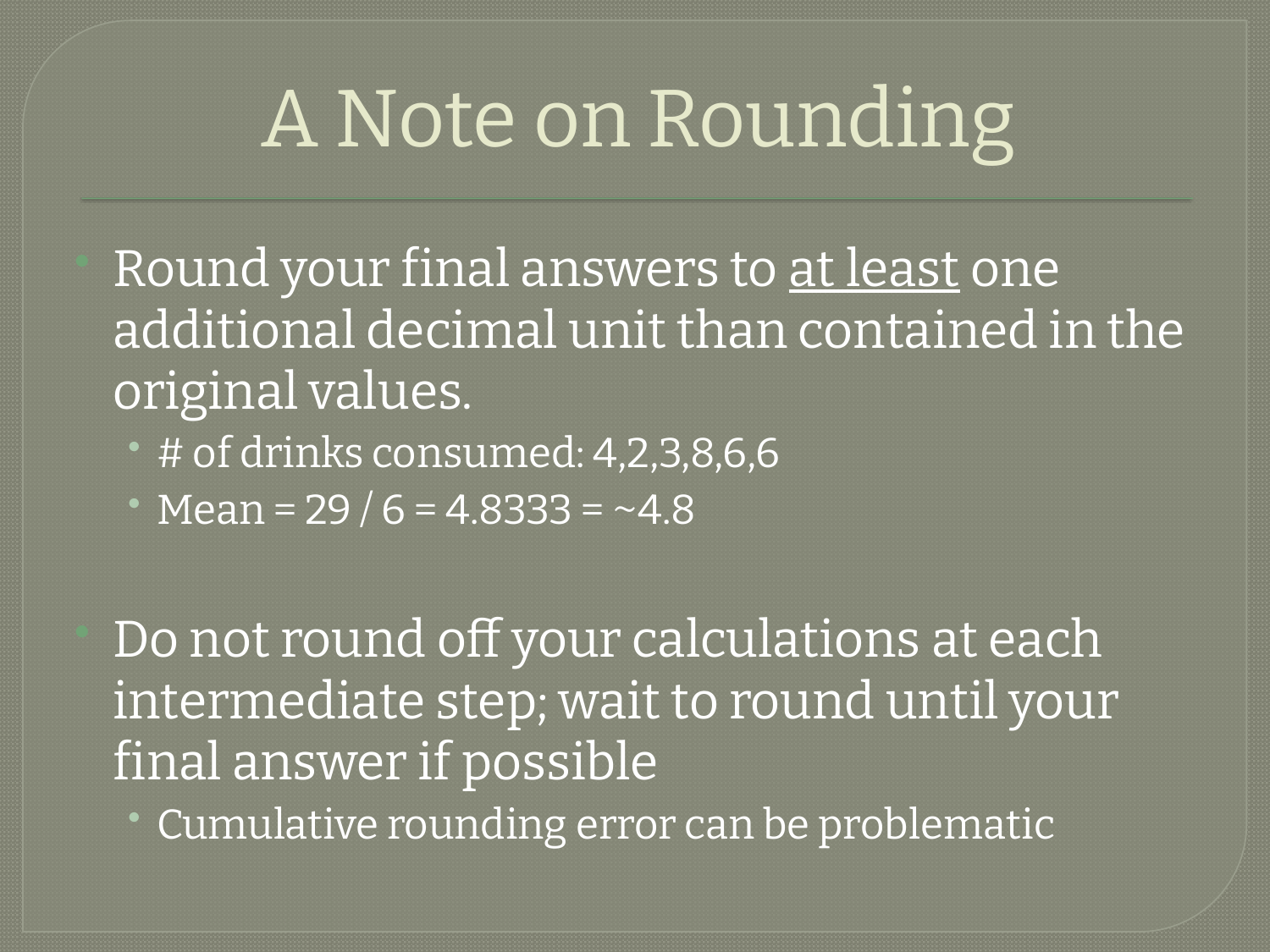

# A Note on Rounding
Round your final answers to at least one additional decimal unit than contained in the original values.
# of drinks consumed: 4,2,3,8,6,6
Mean = 29 / 6 = 4.8333 = ~4.8

Do not round off your calculations at each intermediate step; wait to round until your final answer if possible
Cumulative rounding error can be problematic